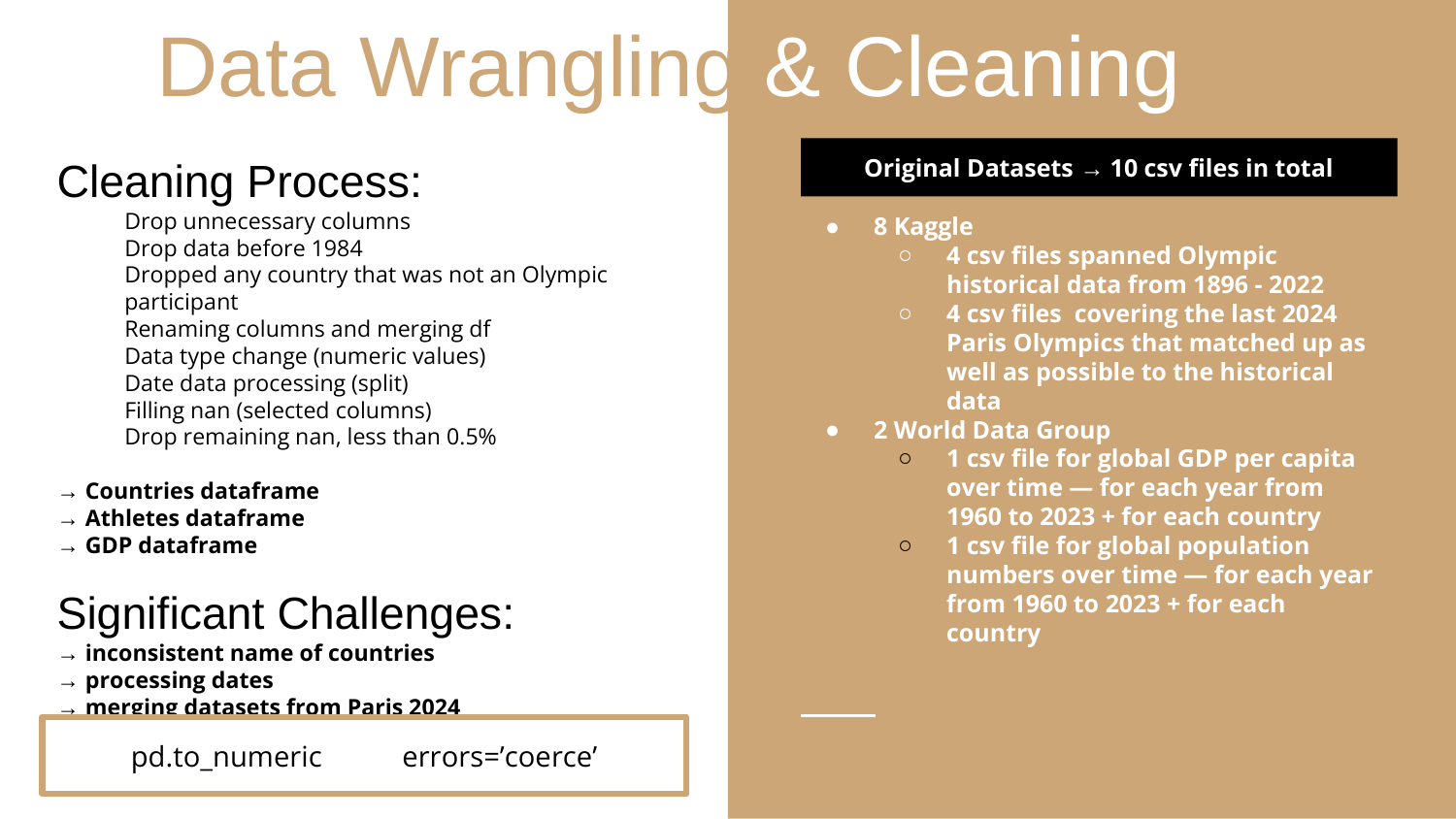

# Data Wrangling & Cleaning
Cleaning Process:
Drop unnecessary columns
Drop data before 1984
Dropped any country that was not an Olympic participant
Renaming columns and merging df
Data type change (numeric values)
Date data processing (split)
Filling nan (selected columns)
Drop remaining nan, less than 0.5%

→ Countries dataframe
→ Athletes dataframe
→ GDP dataframe

Significant Challenges:
→ inconsistent name of countries
→ processing dates
→ merging datasets from Paris 2024
Original Datasets → 10 csv files in total
8 Kaggle
4 csv files spanned Olympic historical data from 1896 - 2022
4 csv files  covering the last 2024 Paris Olympics that matched up as well as possible to the historical data
2 World Data Group
1 csv file for global GDP per capita over time — for each year from 1960 to 2023 + for each country
1 csv file for global population numbers over time — for each year from 1960 to 2023 + for each country
pd.to_numeric           errors=’coerce’